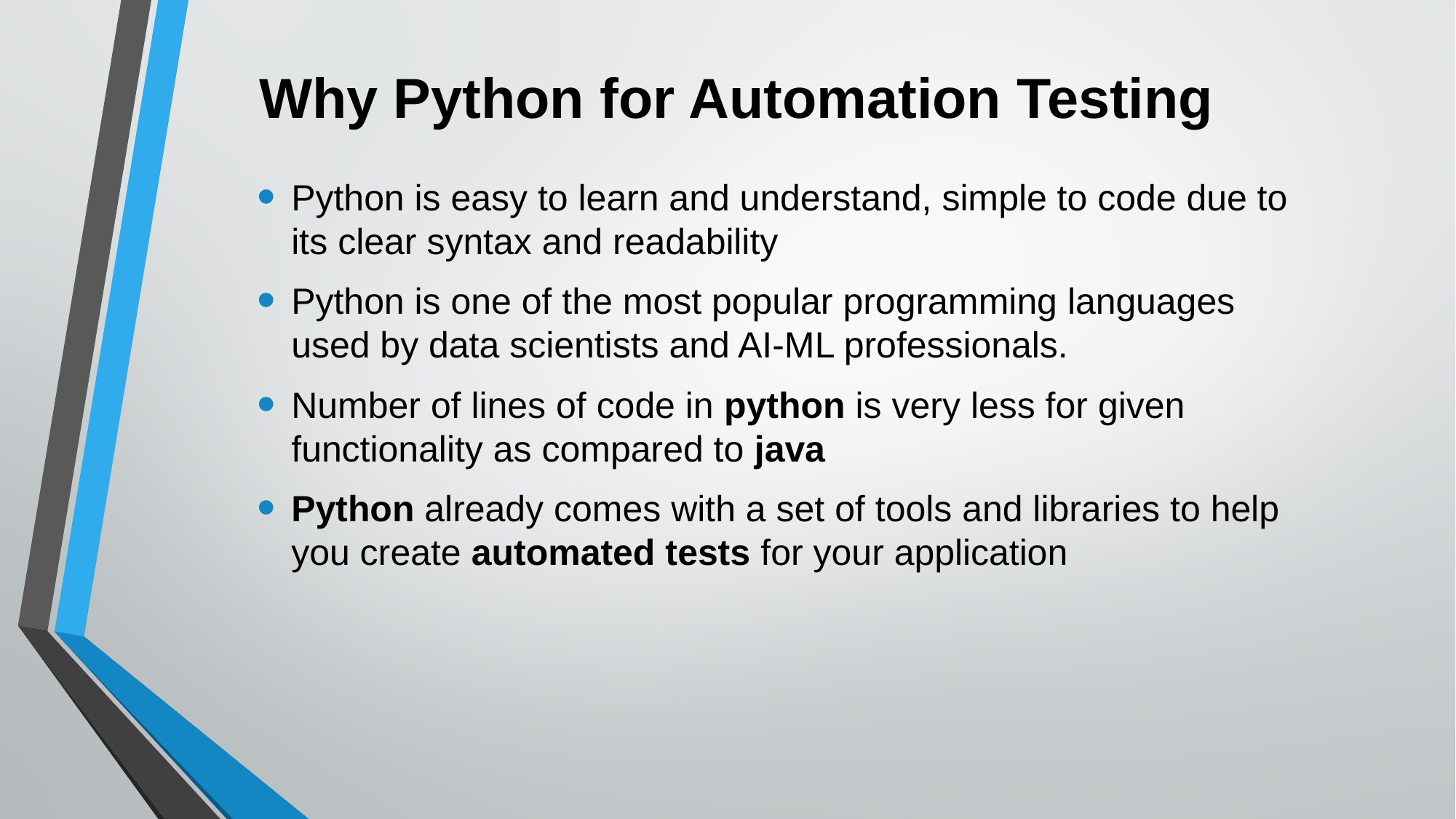

# Why Python for Automation Testing
Python is easy to learn and understand, simple to code due to its clear syntax and readability
Python is one of the most popular programming languages used by data scientists and AI-ML professionals.
Number of lines of code in python is very less for given functionality as compared to java
Python already comes with a set of tools and libraries to help you create automated tests for your application